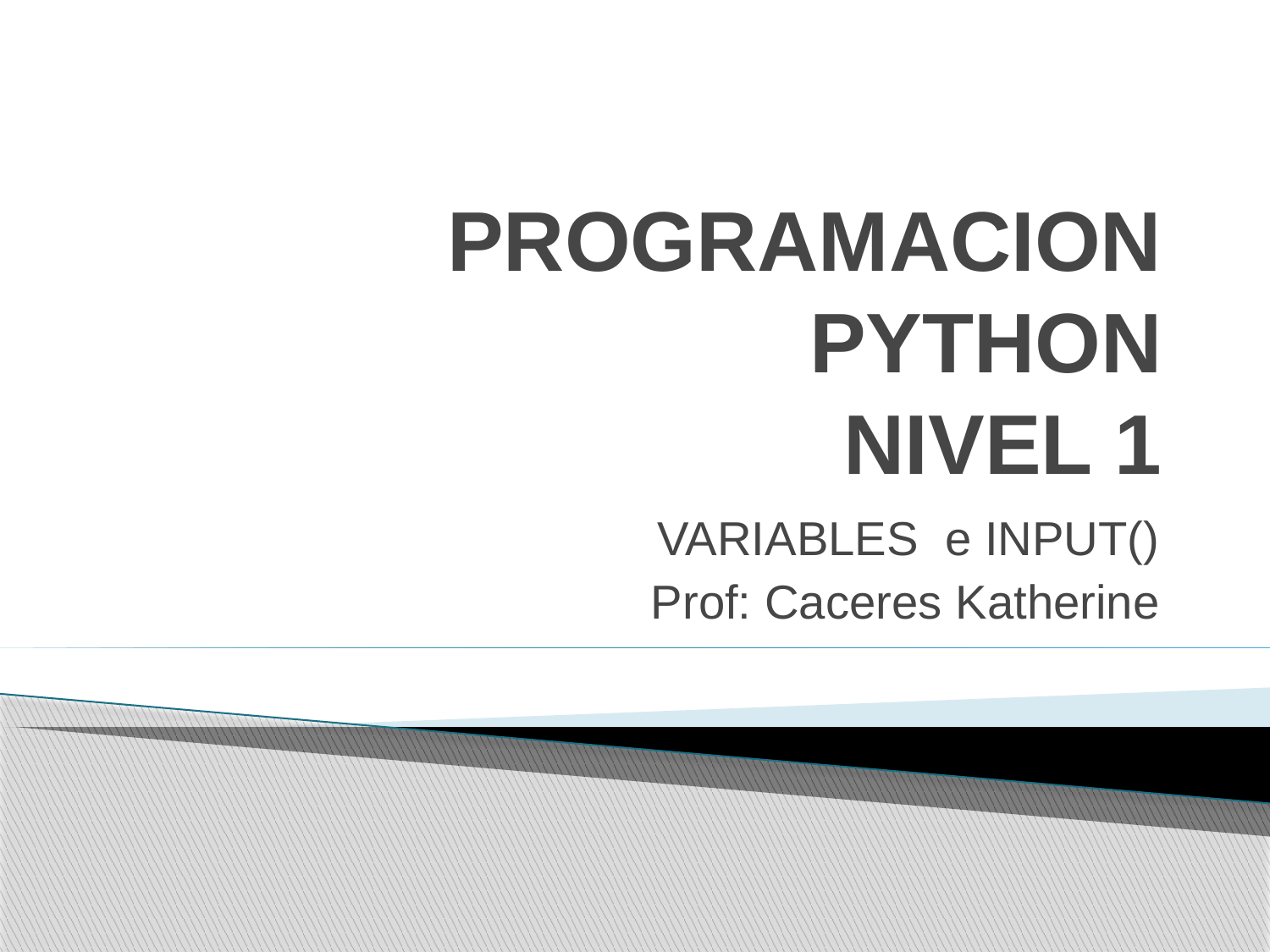

# PROGRAMACION PYTHON NIVEL 1
VARIABLES  e INPUT()
Prof: Caceres Katherine